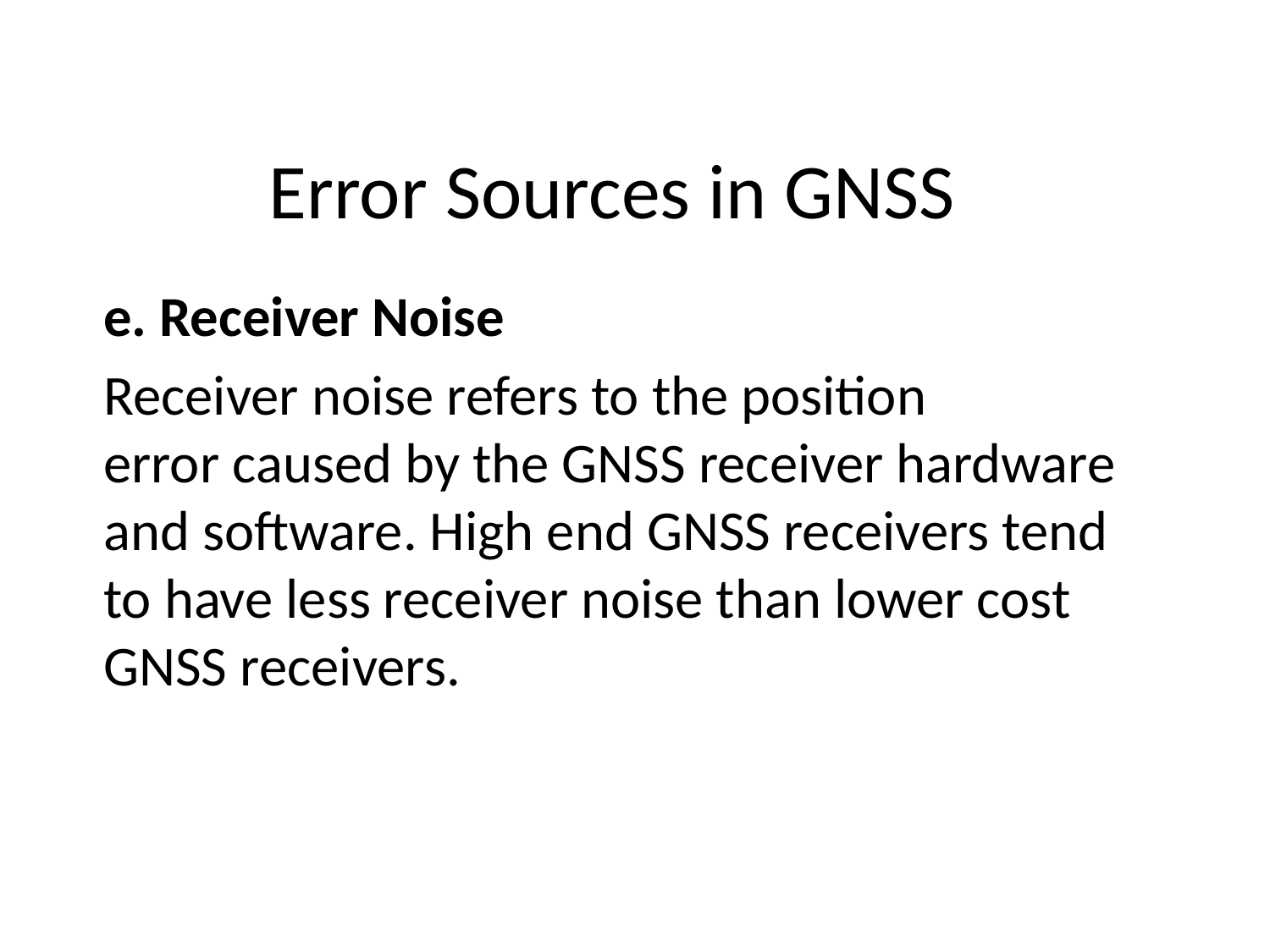

# Error Sources in GNSS
e. Receiver Noise
Receiver noise refers to the position error caused by the GNSS receiver hardware and software. High end GNSS receivers tend to have less receiver noise than lower cost GNSS receivers.